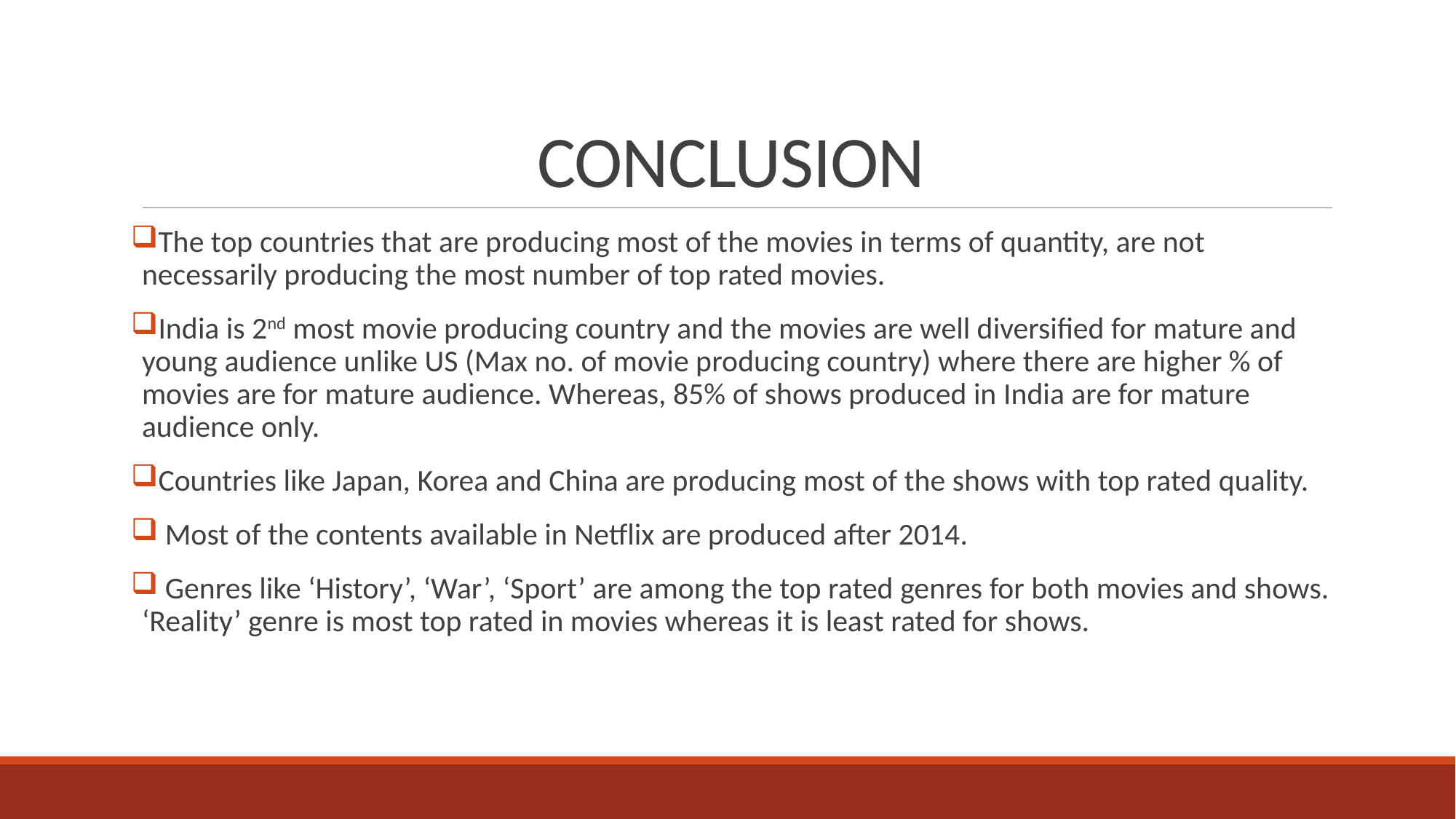

# CONCLUSION
The top countries that are producing most of the movies in terms of quantity, are not necessarily producing the most number of top rated movies.
India is 2nd most movie producing country and the movies are well diversified for mature and young audience unlike US (Max no. of movie producing country) where there are higher % of movies are for mature audience. Whereas, 85% of shows produced in India are for mature audience only.
Countries like Japan, Korea and China are producing most of the shows with top rated quality.
 Most of the contents available in Netflix are produced after 2014.
 Genres like ‘History’, ‘War’, ‘Sport’ are among the top rated genres for both movies and shows. ‘Reality’ genre is most top rated in movies whereas it is least rated for shows.